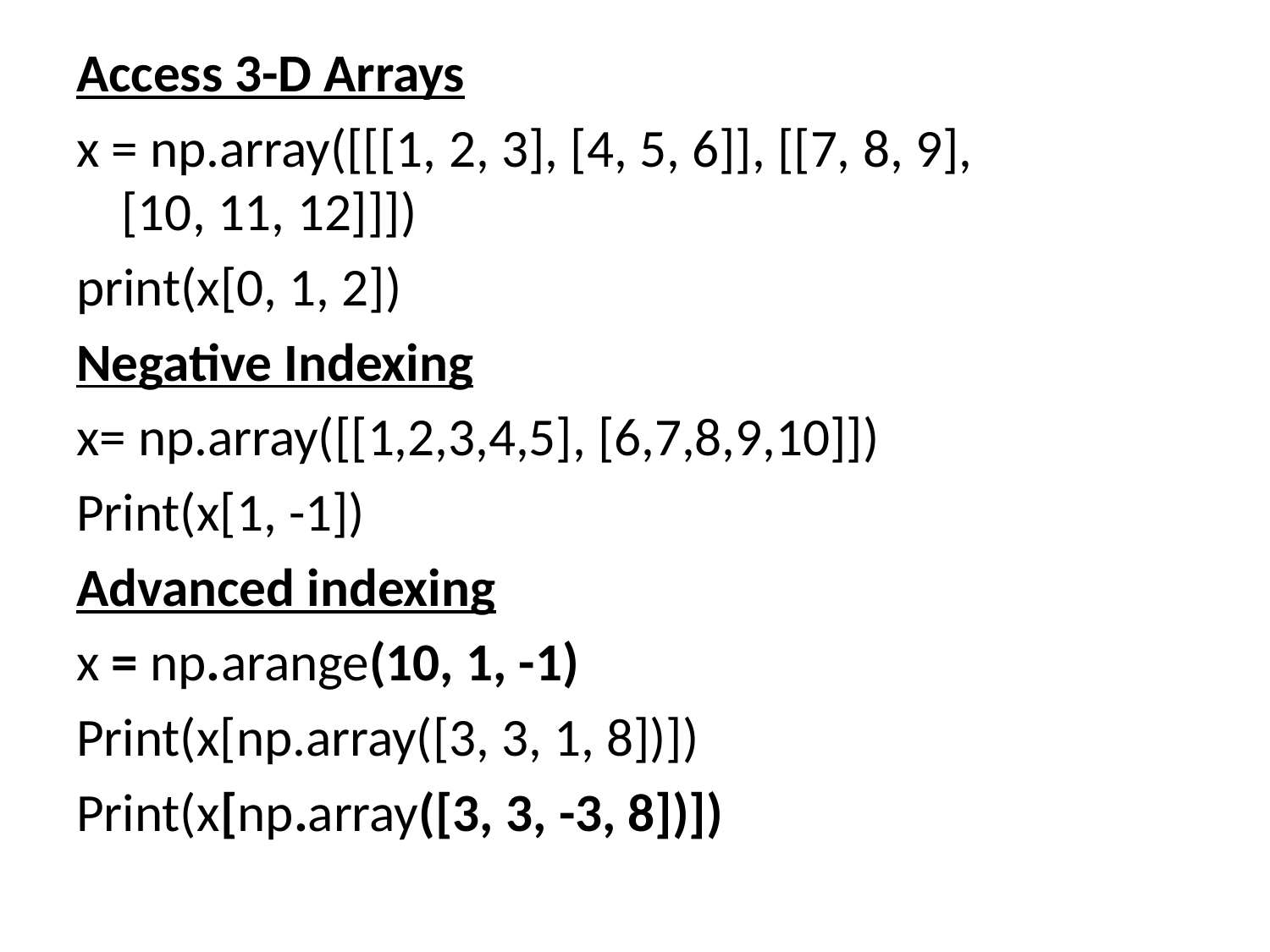

Access 3-D Arrays
x = np.array([[[1, 2, 3], [4, 5, 6]], [[7, 8, 9], [10, 11, 12]]])
print(x[0, 1, 2])
Negative Indexing
x= np.array([[1,2,3,4,5], [6,7,8,9,10]])
Print(x[1, -1])
Advanced indexing
x = np.arange(10, 1, -1)
Print(x[np.array([3, 3, 1, 8])])
Print(x[np.array([3, 3, -3, 8])])